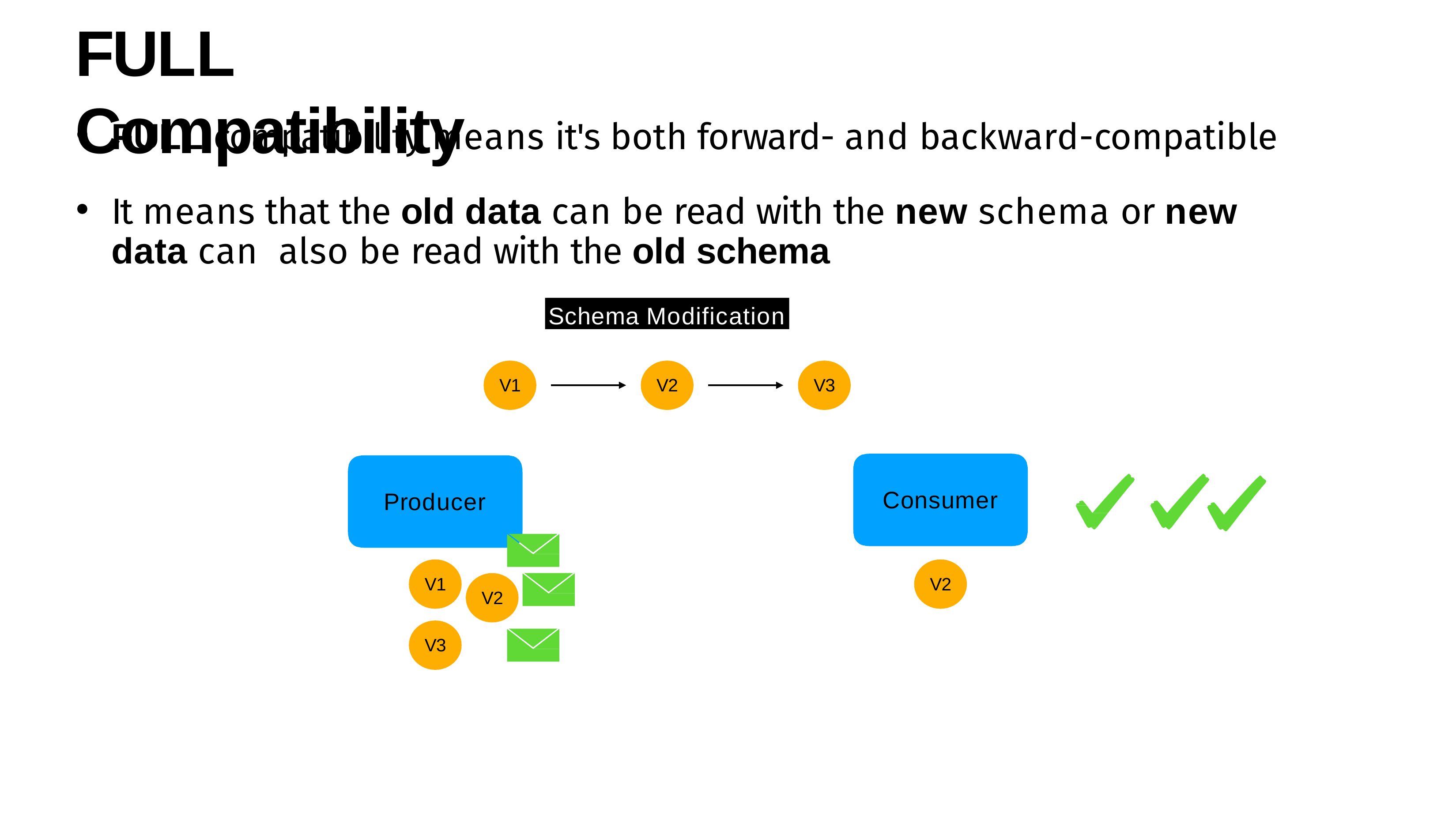

# FULL Compatibility
FULL compatibility means it's both forward- and backward-compatible
It means that the old data can be read with the new schema or new data can  also be read with the old schema
Schema Modification

V1
V2
V3

Consumer
Producer

V1
V2

V2

V3